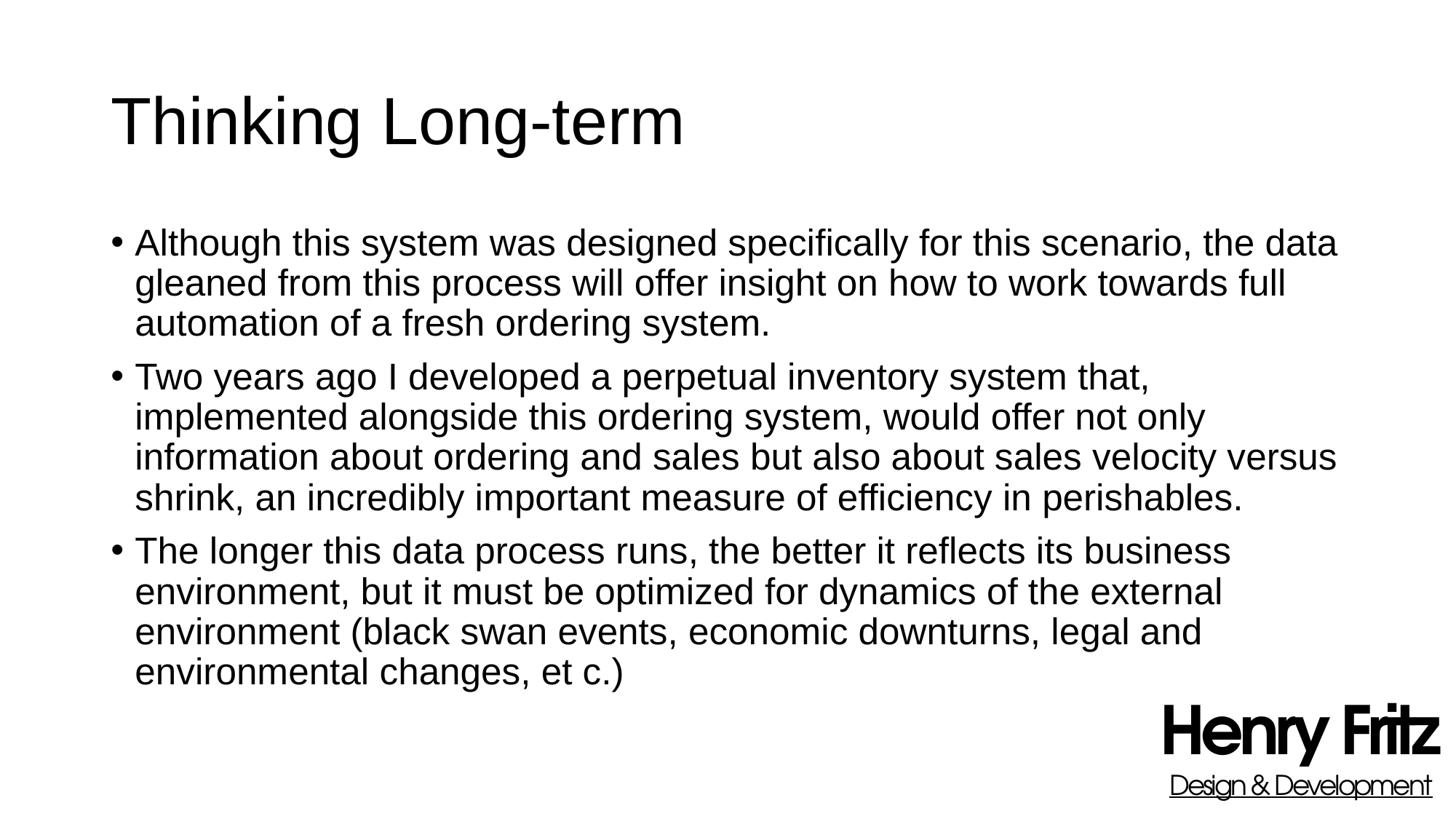

# Thinking Long-term
Although this system was designed specifically for this scenario, the data gleaned from this process will offer insight on how to work towards full automation of a fresh ordering system.
Two years ago I developed a perpetual inventory system that, implemented alongside this ordering system, would offer not only information about ordering and sales but also about sales velocity versus shrink, an incredibly important measure of efficiency in perishables.
The longer this data process runs, the better it reflects its business environment, but it must be optimized for dynamics of the external environment (black swan events, economic downturns, legal and environmental changes, et c.)
Henry Fritz
Design & Development